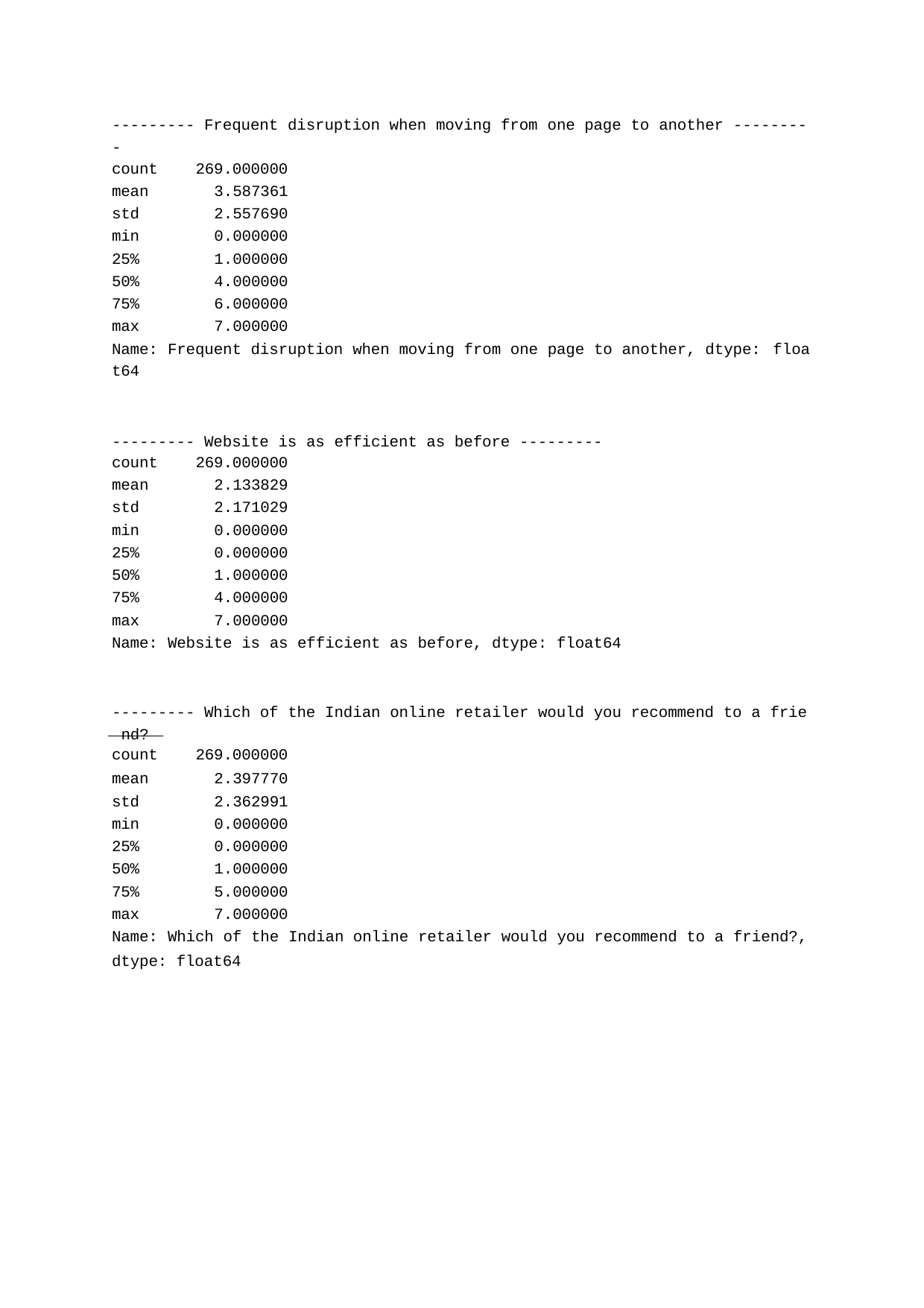

--------- Frequent disruption when moving from one page to another --------
-
| count | 269.000000 |  |
| --- | --- | --- |
| mean | 3.587361 |  |
| std | 2.557690 |  |
| min | 0.000000 |  |
| 25% | 1.000000 |  |
| 50% | 4.000000 |  |
| 75% | 6.000000 |  |
| max | 7.000000 |  |
| Name: t64 | Frequent disruption when moving from one page to another, dtype: | floa |
--------- Website is as efficient as before ---------
| count | 269.000000 |
| --- | --- |
| mean | 2.133829 |
| std | 2.171029 |
| min | 0.000000 |
| 25% | 0.000000 |
| 50% | 1.000000 |
| 75% | 4.000000 |
| max | 7.000000 |
| Name: | Website is as efficient as before, dtype: float64 |
--------- Which of the Indian online retailer would you recommend to a frie  nd?
| count | 269.000000 |
| --- | --- |
| mean | 2.397770 |
| std | 2.362991 |
| min | 0.000000 |
| 25% | 0.000000 |
| 50% | 1.000000 |
| 75% | 5.000000 |
| max | 7.000000 |
| Name: | Which of the Indian online retailer would you recommend to a friend?, |
dtype: float64